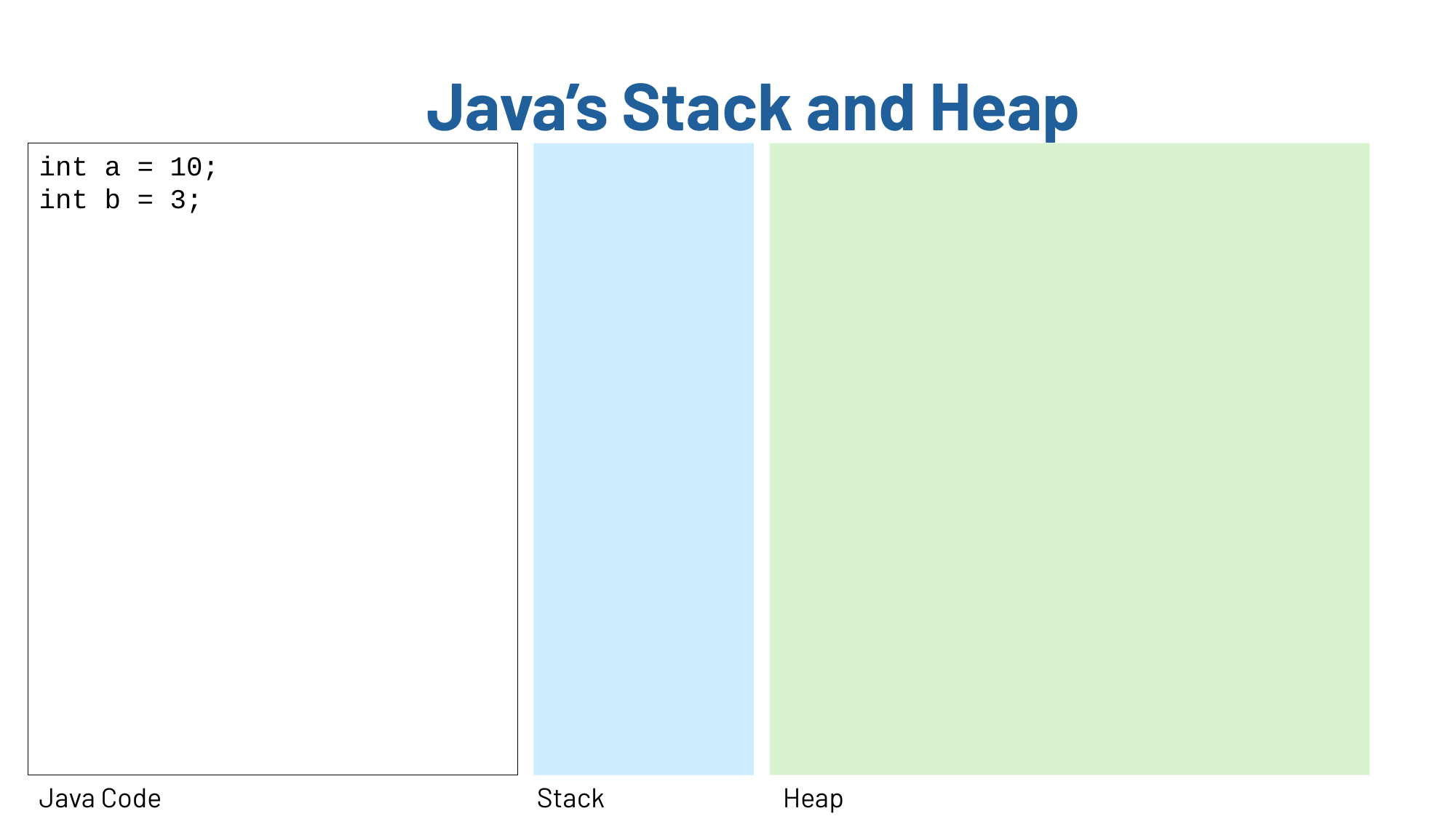

Java’s Stack and Heap

int a = 10;
int b = 3;

Java Code
Stack
Heap